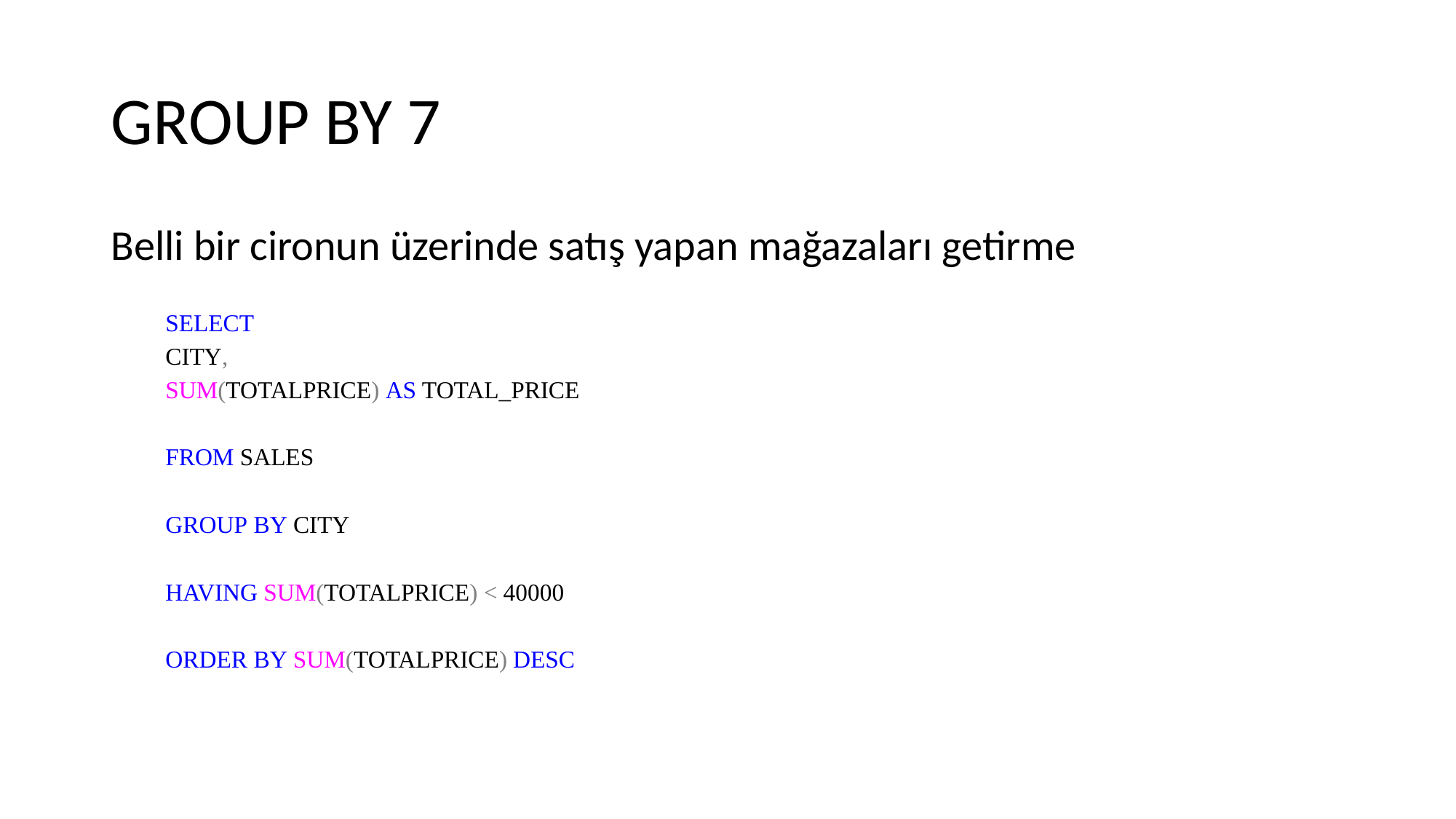

# GROUP BY 7
Belli bir cironun üzerinde satış yapan mağazaları getirme

SELECT
CITY,
SUM(TOTALPRICE) AS TOTAL_PRICE

FROM SALES

GROUP BY CITY

HAVING SUM(TOTALPRICE) < 40000

ORDER BY SUM(TOTALPRICE) DESC